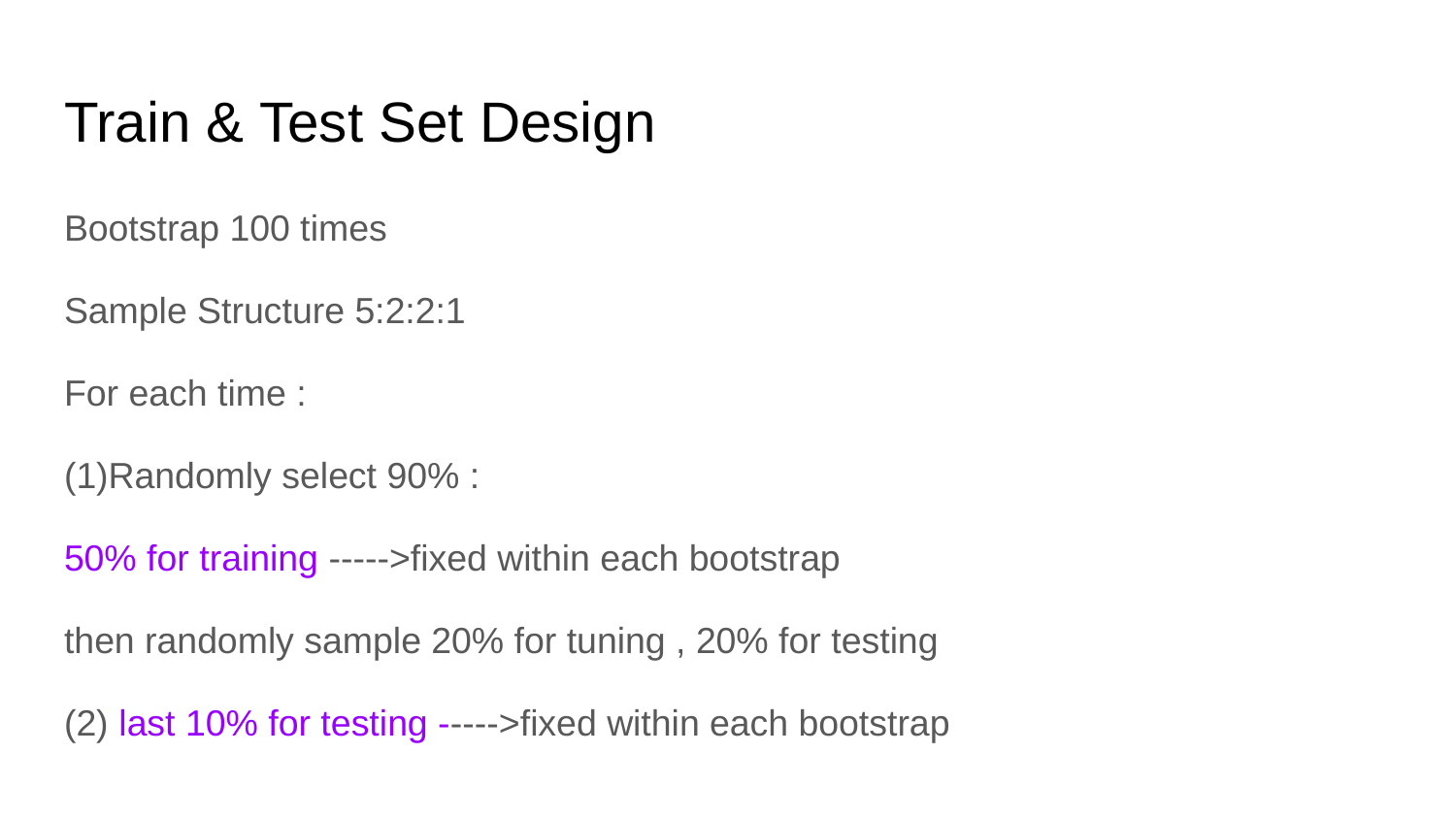

# Train & Test Set Design
Bootstrap 100 times
Sample Structure 5:2:2:1
For each time :
(1)Randomly select 90% :
50% for training ----->fixed within each bootstrap
then randomly sample 20% for tuning , 20% for testing
(2) last 10% for testing ----->fixed within each bootstrap